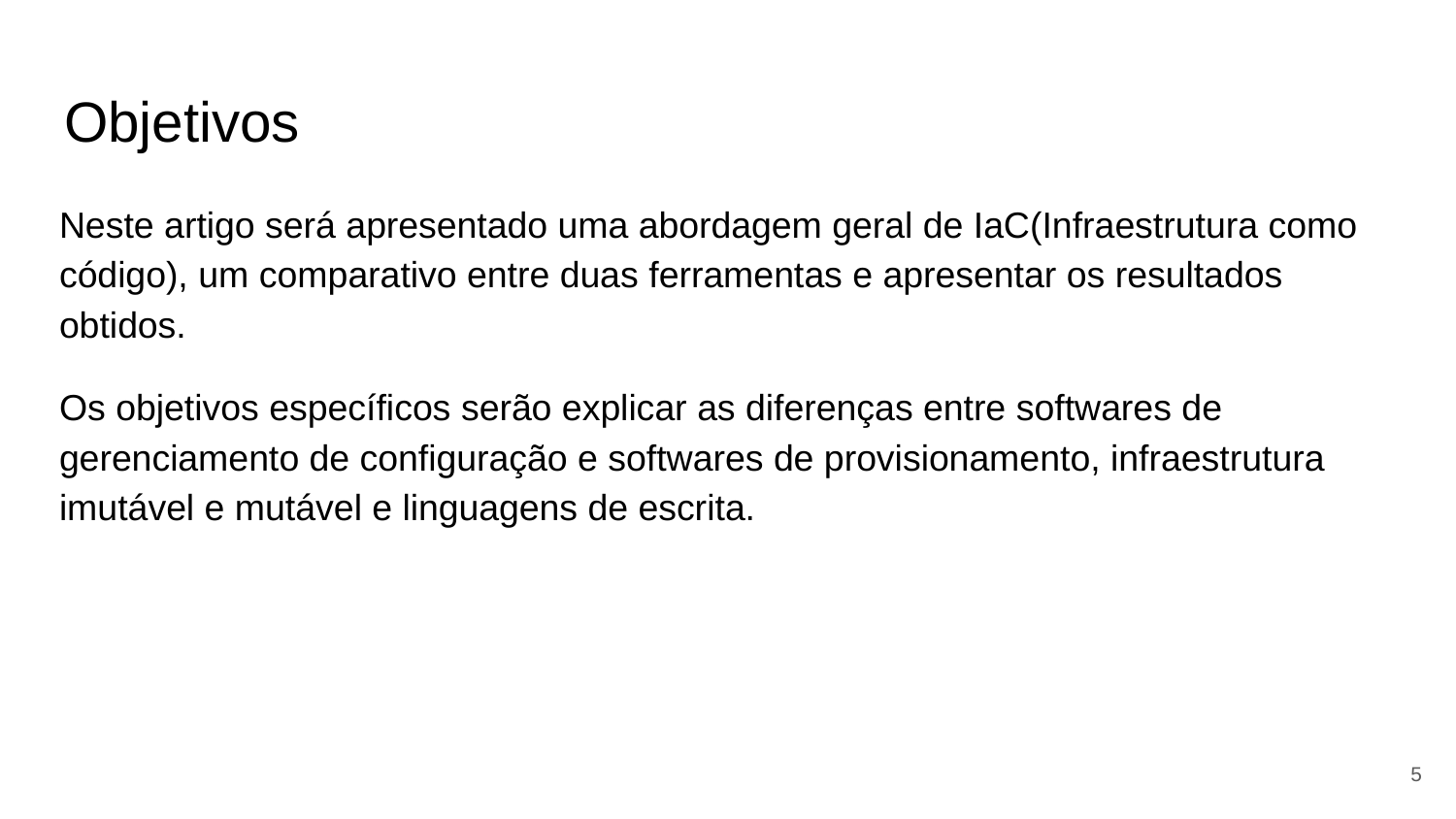

# Objetivos
Neste artigo será apresentado uma abordagem geral de IaC(Infraestrutura como código), um comparativo entre duas ferramentas e apresentar os resultados obtidos.
Os objetivos específicos serão explicar as diferenças entre softwares de gerenciamento de configuração e softwares de provisionamento, infraestrutura imutável e mutável e linguagens de escrita.
5